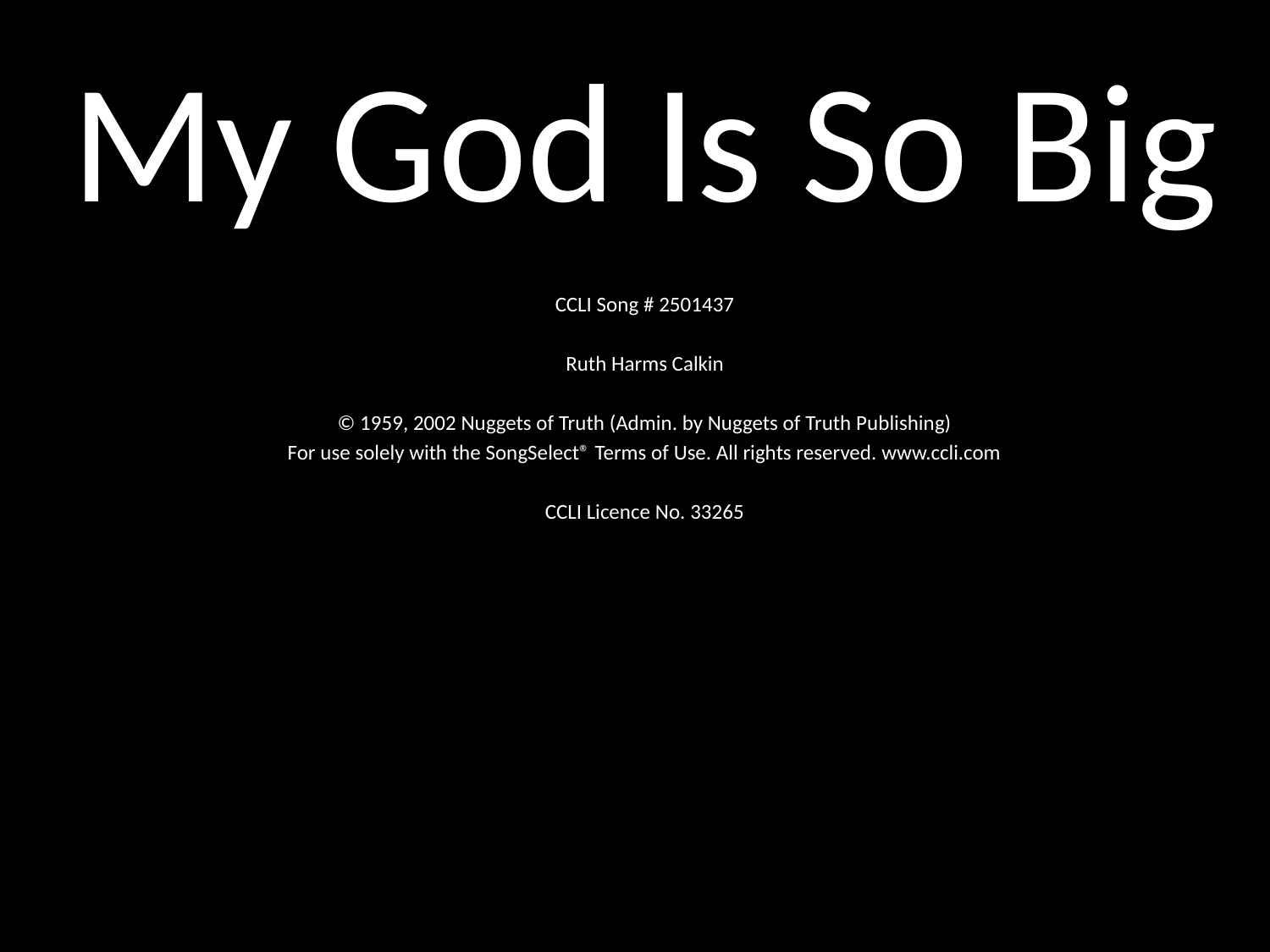

My God Is So Big
CCLI Song # 2501437

Ruth Harms Calkin

© 1959, 2002 Nuggets of Truth (Admin. by Nuggets of Truth Publishing)
For use solely with the SongSelect® Terms of Use. All rights reserved. www.ccli.com

CCLI Licence No. 33265